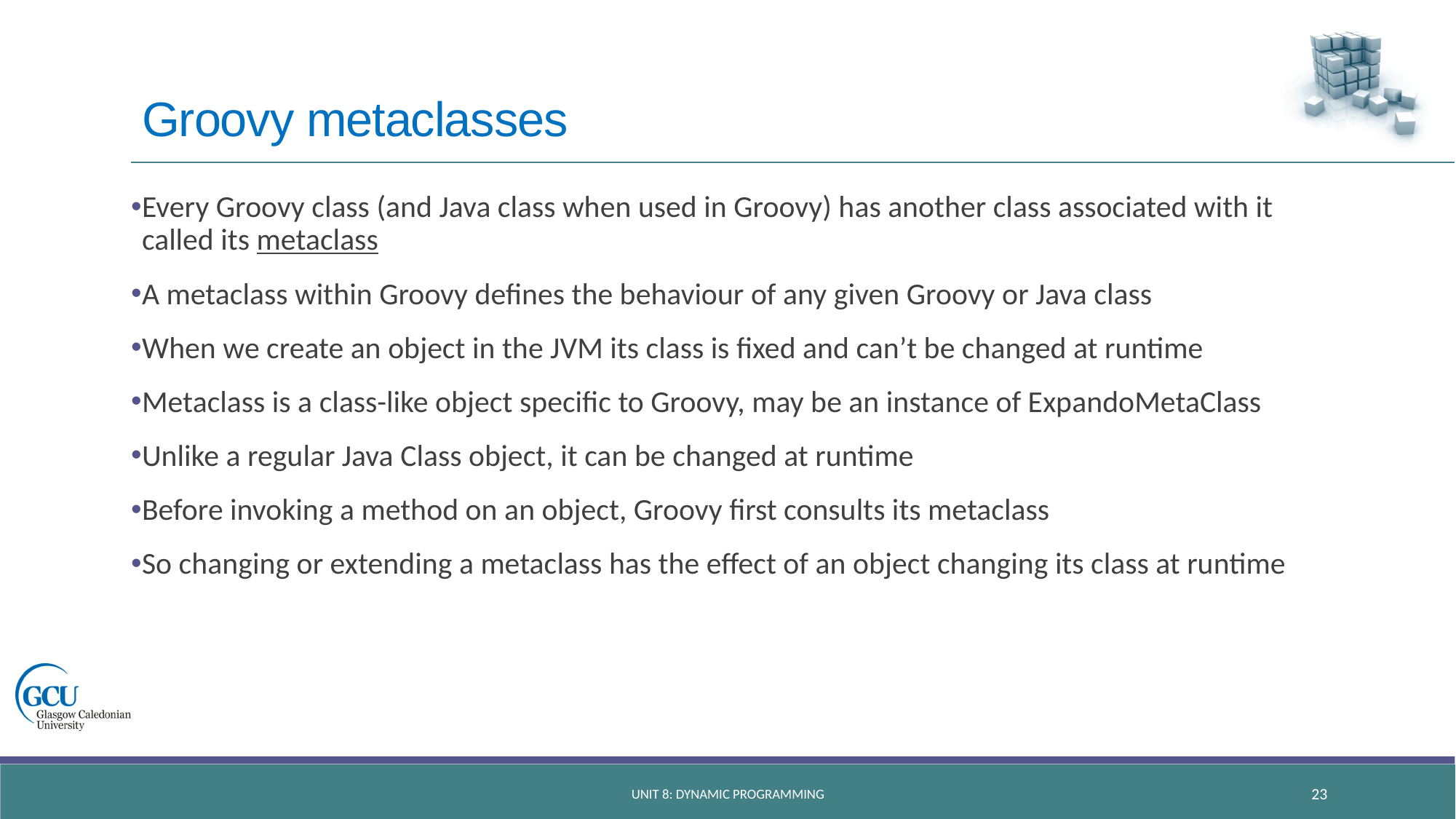

# Groovy metaclasses
Every Groovy class (and Java class when used in Groovy) has another class associated with it called its metaclass
A metaclass within Groovy defines the behaviour of any given Groovy or Java class
When we create an object in the JVM its class is fixed and can’t be changed at runtime
Metaclass is a class-like object specific to Groovy, may be an instance of ExpandoMetaClass
Unlike a regular Java Class object, it can be changed at runtime
Before invoking a method on an object, Groovy first consults its metaclass
So changing or extending a metaclass has the effect of an object changing its class at runtime

unit 8: dynamic programming
23